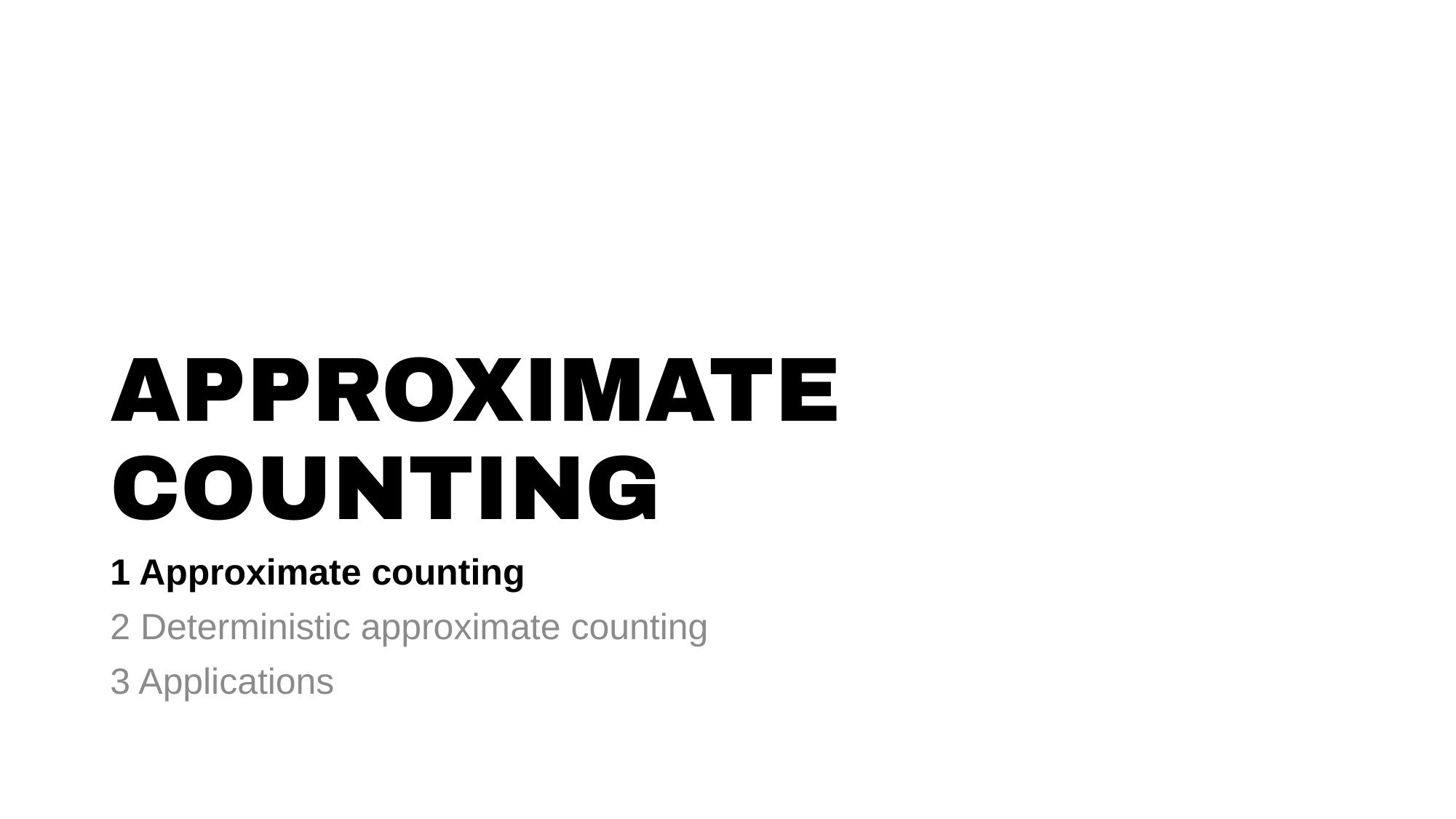

# Approximate counting
1 Approximate counting
2 Deterministic approximate counting
3 Applications